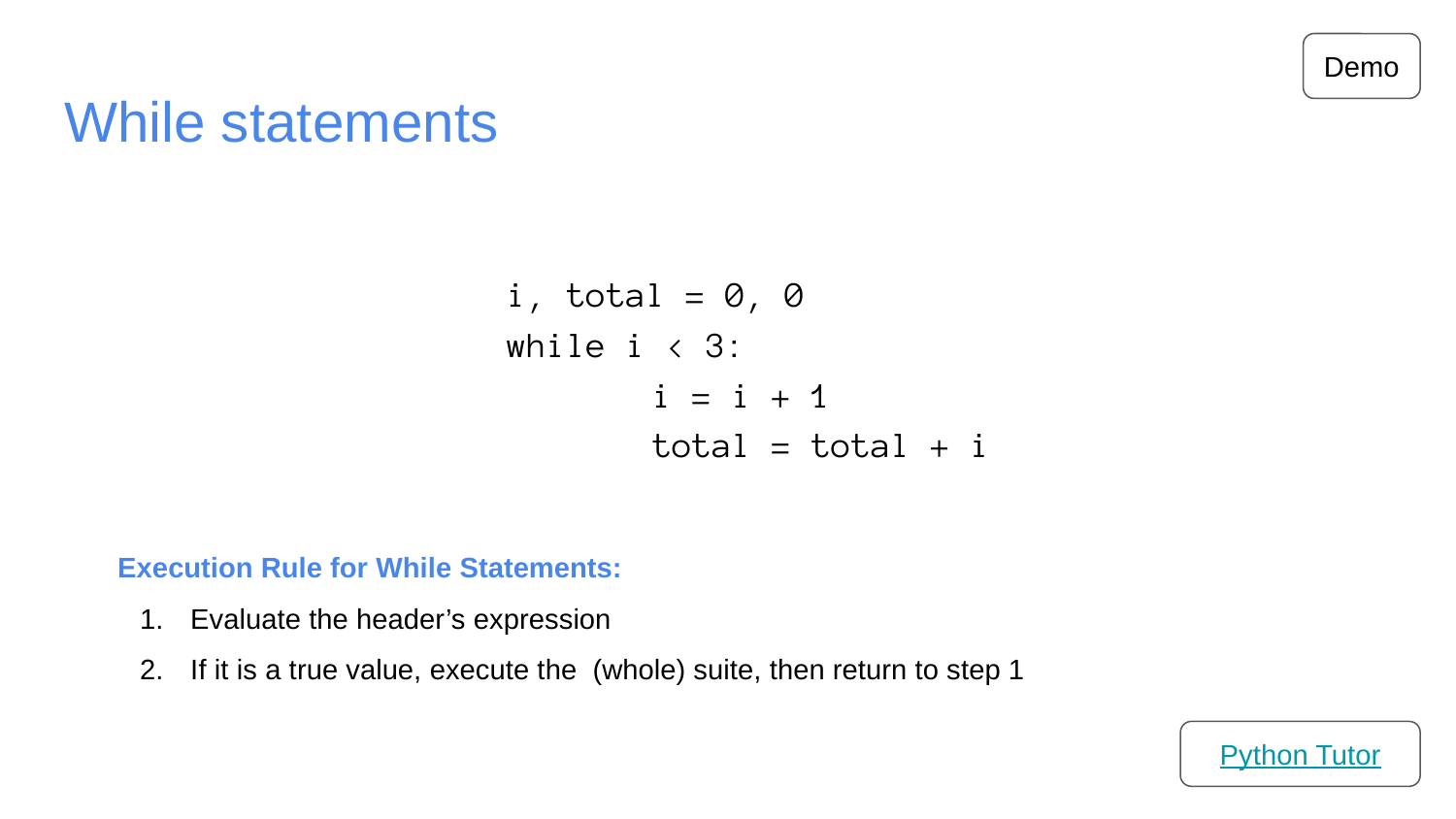

Demo
# While statements
i, total = 0, 0
while i < 3:
	i = i + 1
	total = total + i
Execution Rule for While Statements:
Evaluate the header’s expression
If it is a true value, execute the  (whole) suite, then return to step 1
Python Tutor